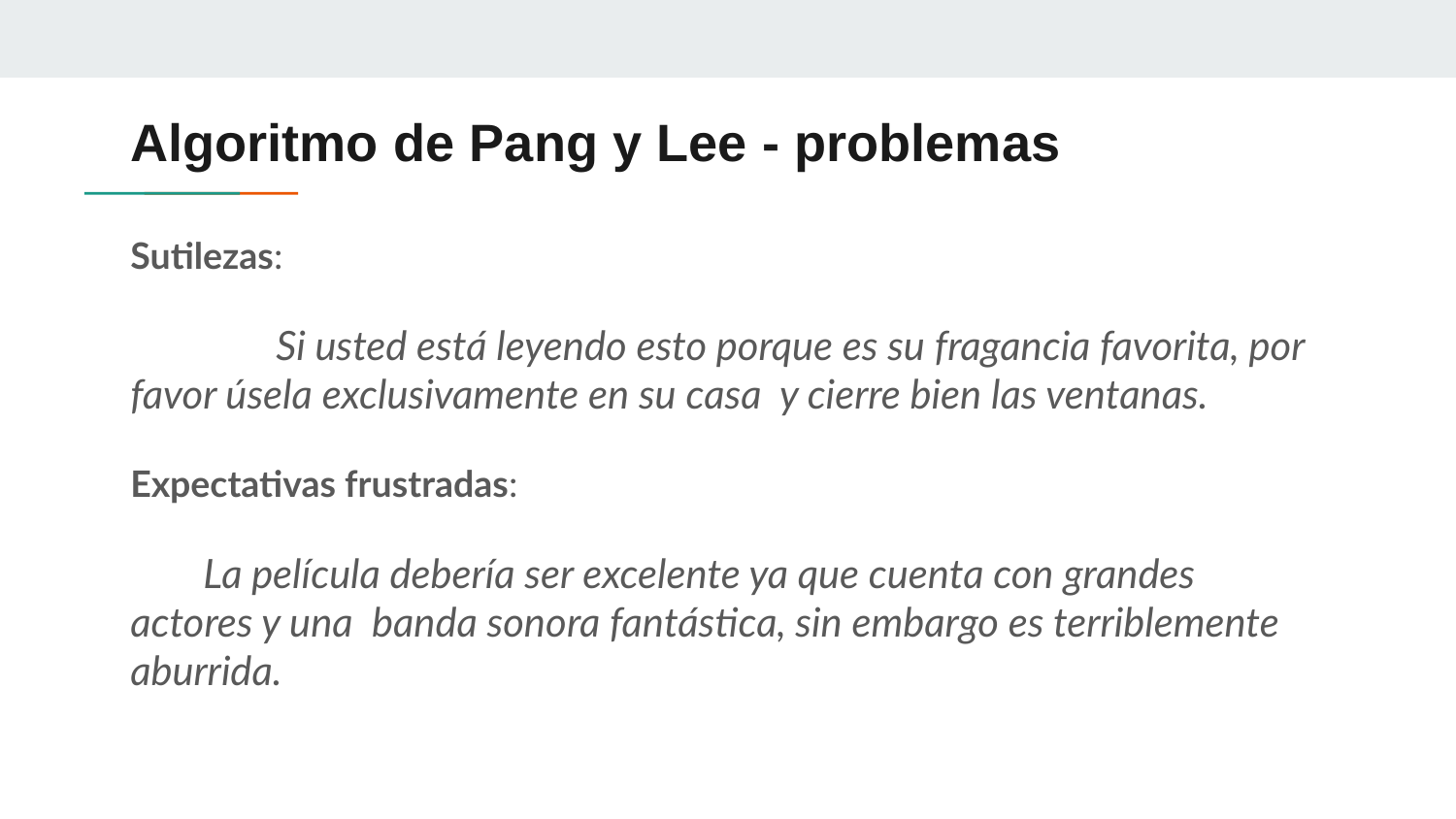

# Algoritmo de Pang y Lee - problemas

Sutilezas:

	Si usted está leyendo esto porque es su fragancia favorita, por favor úsela exclusivamente en su casa  y cierre bien las ventanas.

Expectativas frustradas:

La película debería ser excelente ya que cuenta con grandes actores y una  banda sonora fantástica, sin embargo es terriblemente aburrida.